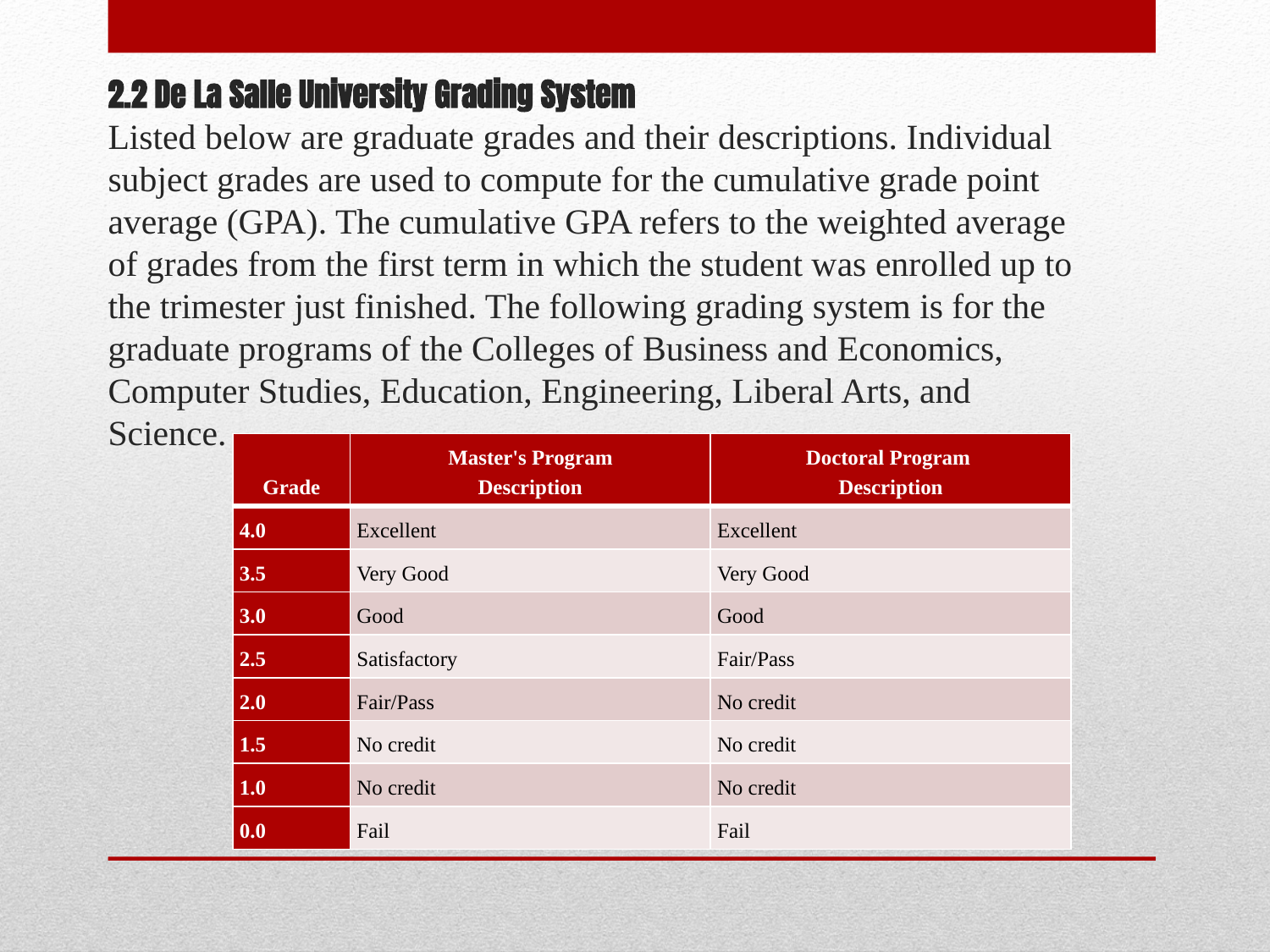

# 2.2 De La Salle University Grading System Listed below are graduate grades and their descriptions. Individual subject grades are used to compute for the cumulative grade point average (GPA). The cumulative GPA refers to the weighted average of grades from the first term in which the student was enrolled up to the trimester just finished. The following grading system is for the graduate programs of the Colleges of Business and Economics, Computer Studies, Education, Engineering, Liberal Arts, and Science.
| Grade | Master's Program Description | Doctoral Program  Description |
| --- | --- | --- |
| 4.0 | Excellent | Excellent |
| 3.5 | Very Good | Very Good |
| 3.0 | Good | Good |
| 2.5 | Satisfactory | Fair/Pass |
| 2.0 | Fair/Pass | No credit |
| 1.5 | No credit | No credit |
| 1.0 | No credit | No credit |
| 0.0 | Fail | Fail |